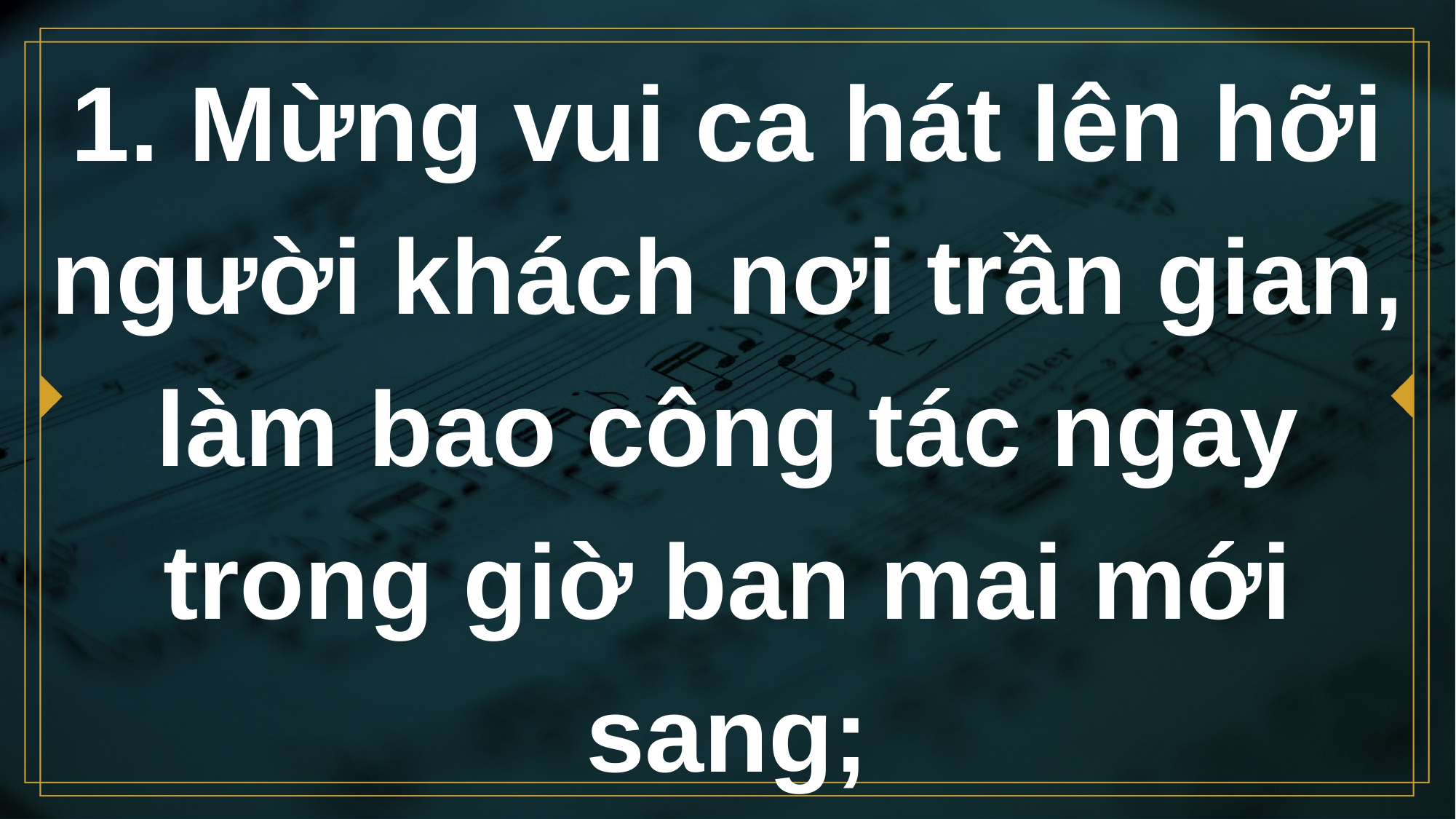

# 1. Mừng vui ca hát lên hỡi người khách nơi trần gian, làm bao công tác ngay trong giờ ban mai mới sang;